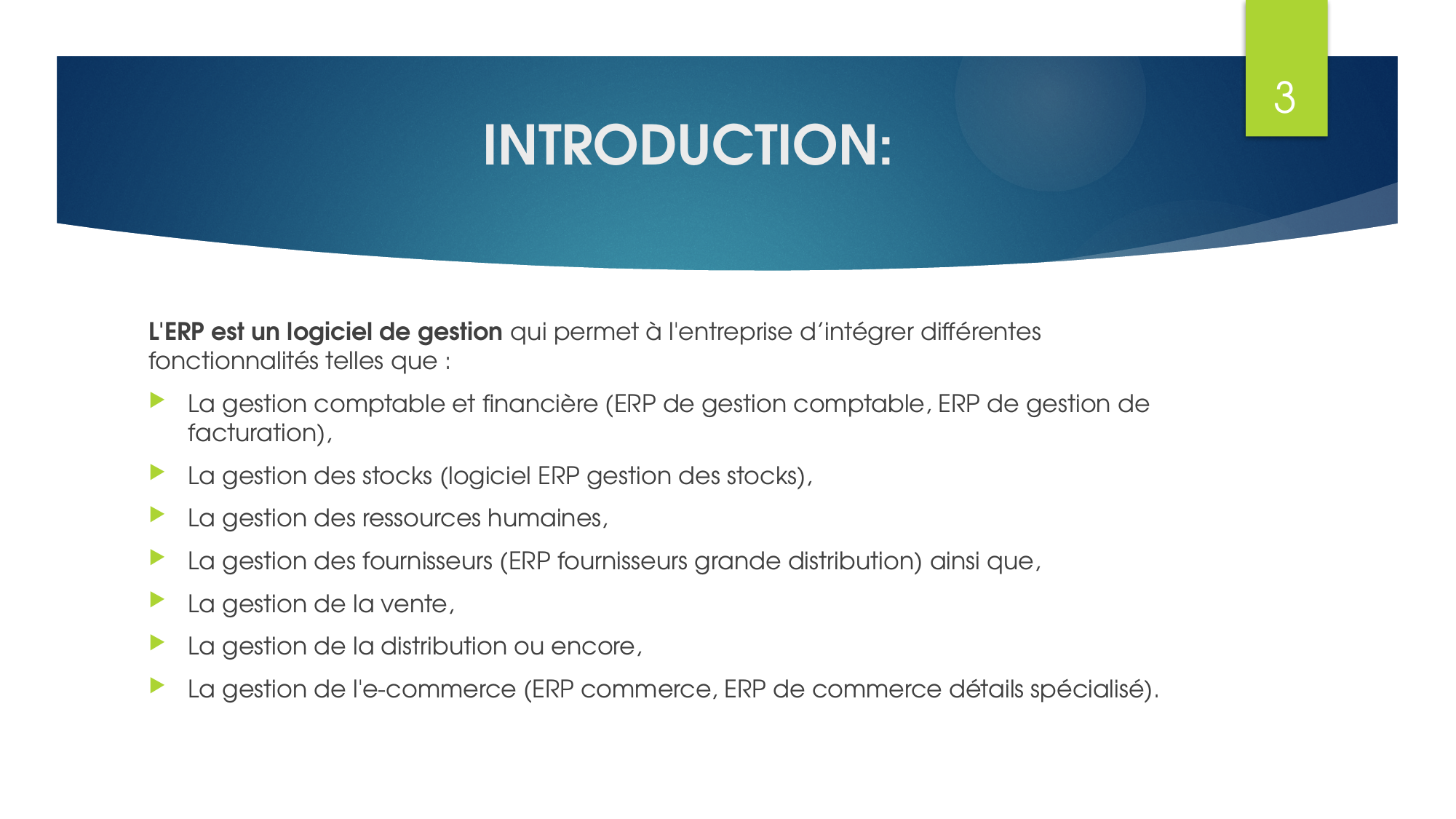

3
# INTRODUCTION:
L'ERP est un logiciel de gestion qui permet à l'entreprise d’intégrer différentes fonctionnalités telles que :
La gestion comptable et financière (ERP de gestion comptable, ERP de gestion de facturation),
La gestion des stocks (logiciel ERP gestion des stocks),
La gestion des ressources humaines,
La gestion des fournisseurs (ERP fournisseurs grande distribution) ainsi que,
La gestion de la vente,
La gestion de la distribution ou encore,
La gestion de l'e-commerce (ERP commerce, ERP de commerce détails spécialisé).